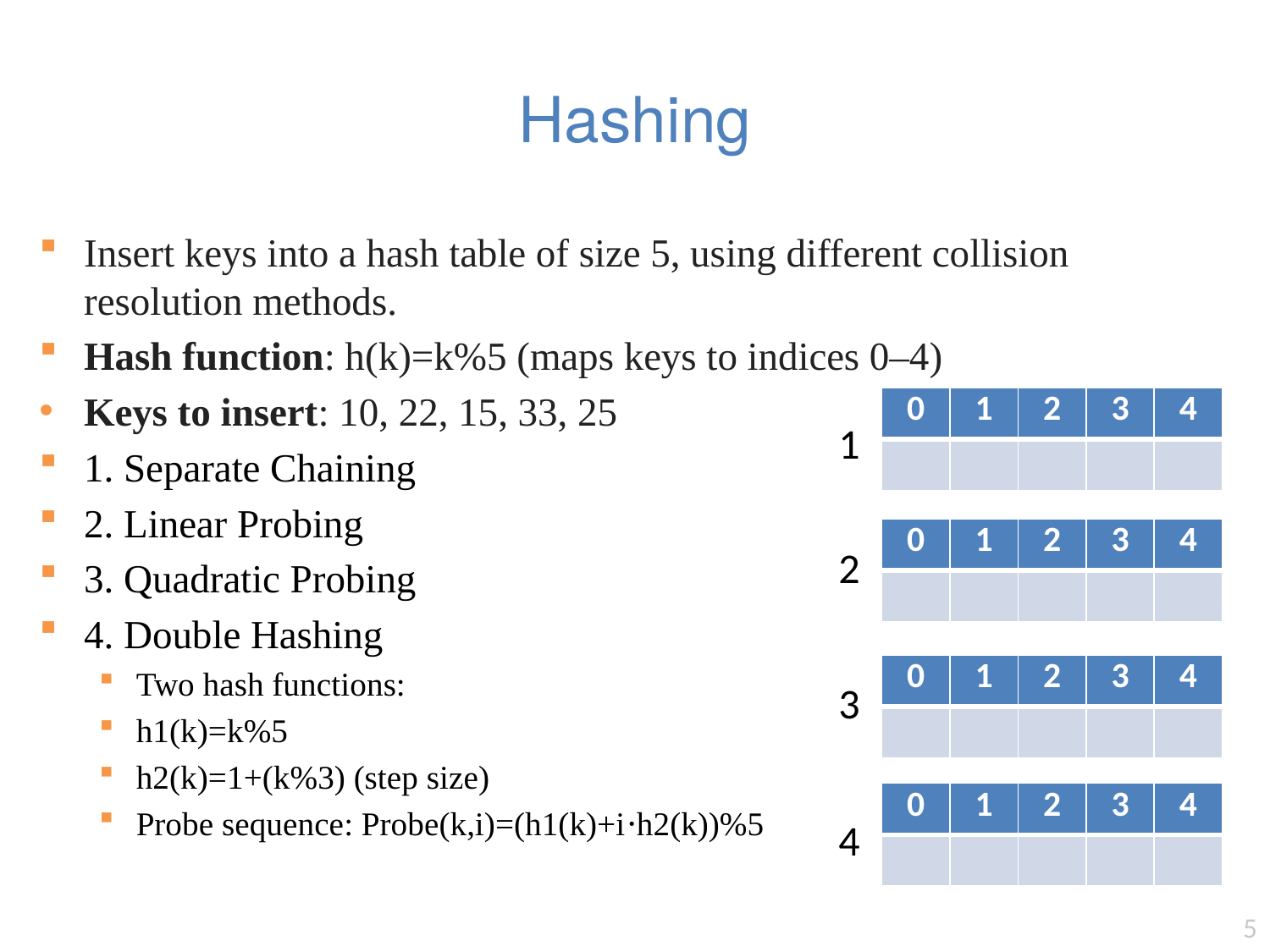

# Hashing
Insert keys into a hash table of size 5, using different collision resolution methods.
Hash function: h(k)=k%5 (maps keys to indices 0–4)
Keys to insert: 10, 22, 15, 33, 25
1. Separate Chaining
2. Linear Probing
3. Quadratic Probing
4. Double Hashing
Two hash functions:
h1(k)=k%5
h2(k)=1+(k%3) (step size)
Probe sequence: Probe(k,i)=(h1(k)+i⋅h2(k))%5

| 0 | 1 | 2 | 3 | 4 |
| --- | --- | --- | --- | --- |
|  |  |  |  |  |
1
| 0 | 1 | 2 | 3 | 4 |
| --- | --- | --- | --- | --- |
|  |  |  |  |  |
2
| 0 | 1 | 2 | 3 | 4 |
| --- | --- | --- | --- | --- |
|  |  |  |  |  |
3
| 0 | 1 | 2 | 3 | 4 |
| --- | --- | --- | --- | --- |
|  |  |  |  |  |
4
5